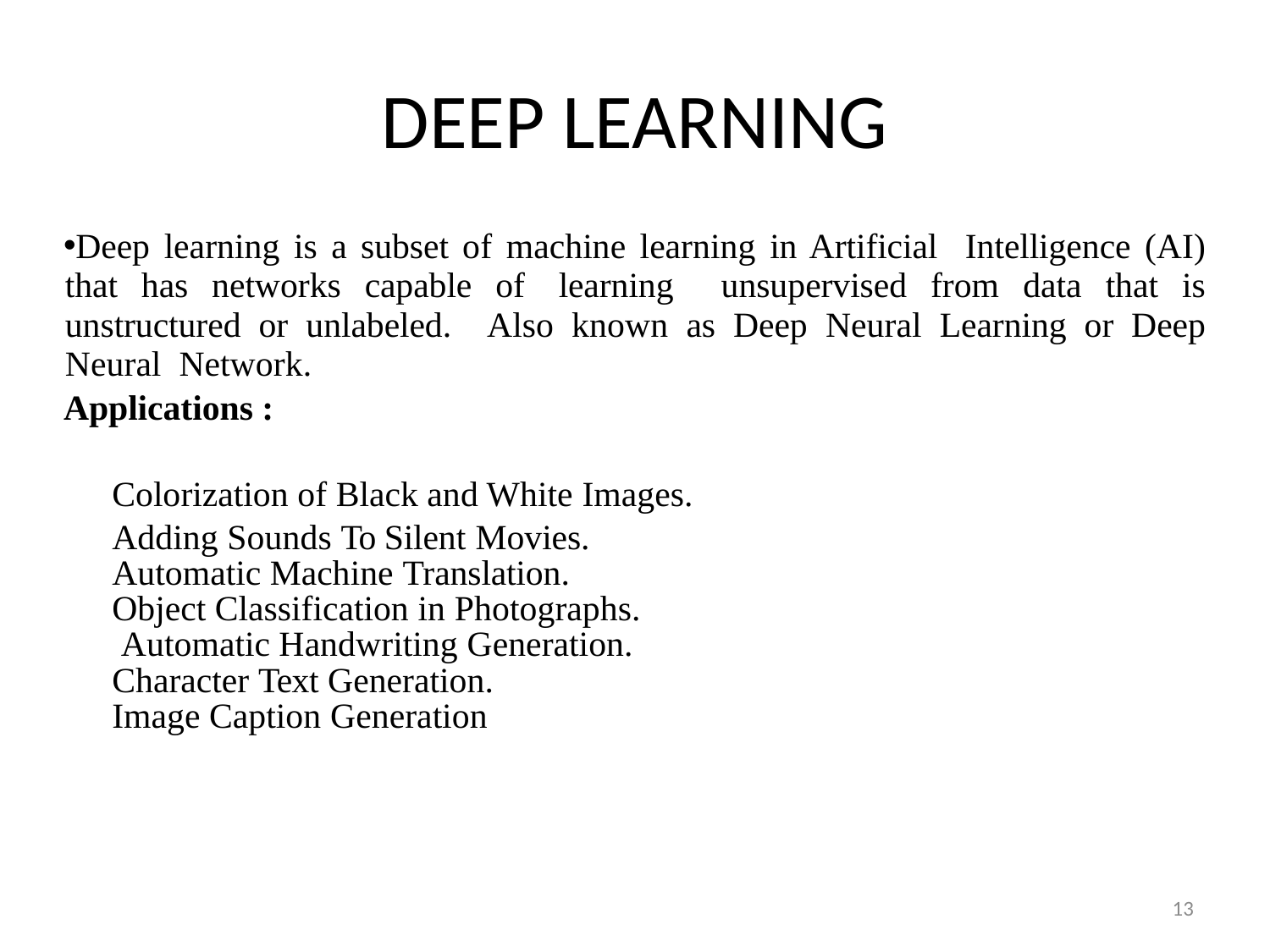

# DEEP LEARNING
Deep learning is a subset of machine learning in Artificial  Intelligence (AI) that has networks capable of learning  unsupervised from data that is unstructured or unlabeled.  Also known as Deep Neural Learning or Deep Neural  Network.
Applications :

Colorization of Black and White Images.
Adding Sounds To Silent Movies.
Automatic Machine Translation.
Object Classification in Photographs.
 Automatic Handwriting Generation.
Character Text Generation.
Image Caption Generation
13